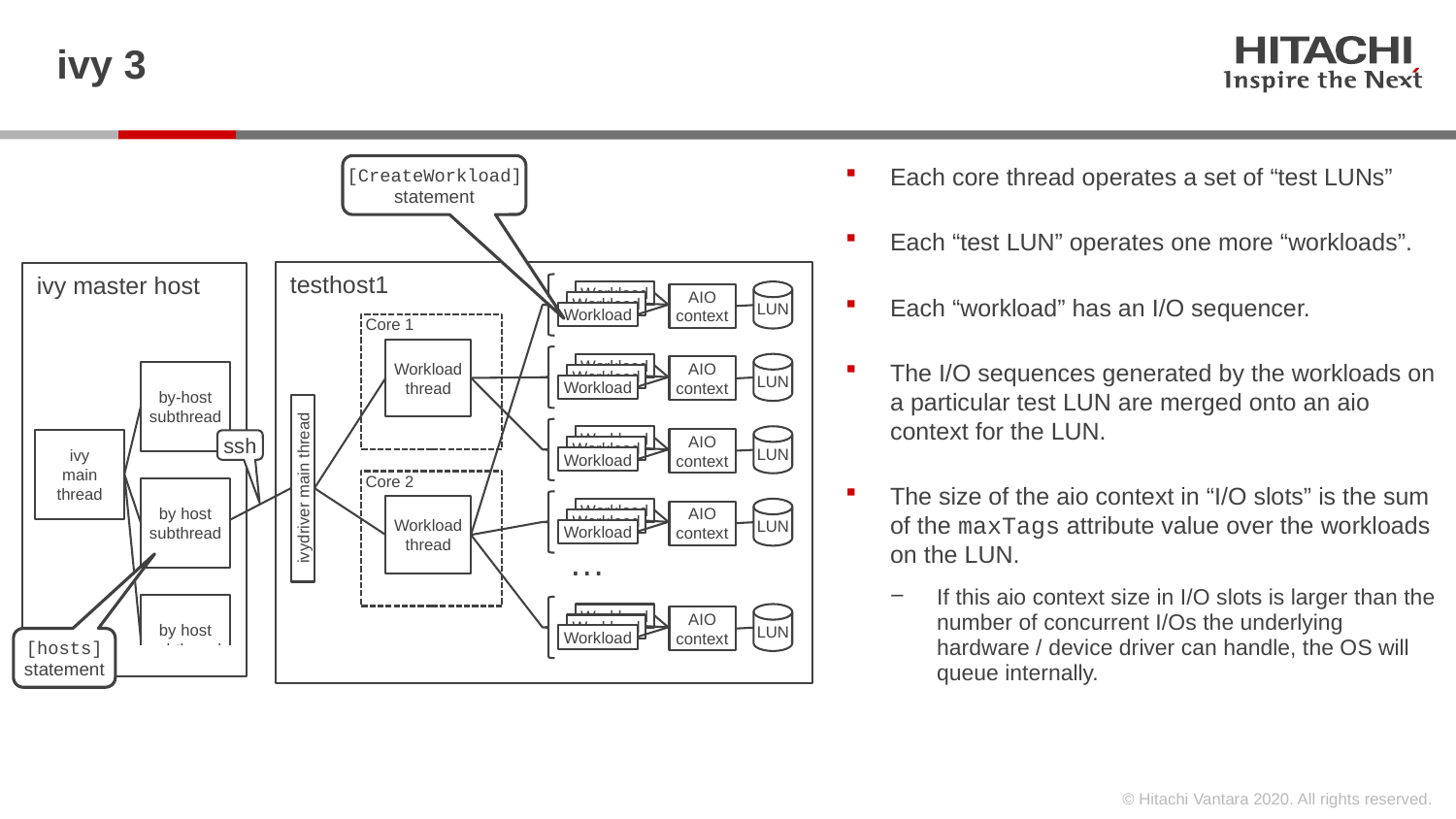

# ivy 3
Each core thread operates a set of “test LUNs”
Each “test LUN” operates one more “workloads”.
Each “workload” has an I/O sequencer.
The I/O sequences generated by the workloads on a particular test LUN are merged onto an aio context for the LUN.
The size of the aio context in “I/O slots” is the sum of the maxTags attribute value over the workloads on the LUN.
If this aio context size in I/O slots is larger than the number of concurrent I/Os the underlying hardware / device driver can handle, the OS will queue internally.
[CreateWorkload]
statement
testhost1
ivy master host

Workload
LUN
AIO context
Workload
Workload
Core 1
Workload thread

Workload
LUN
AIO context
Workload
Workload
by-host subthread

Workload
LUN
AIO context
Workload
Workload
ivy
main
thread
ssh
Core 2
ivydriver main thread
by host subthread

Workload
LUN
AIO context
Workload
Workload
Workload thread
…
by host subthread

Workload
LUN
AIO context
Workload
Workload
[hosts] statement